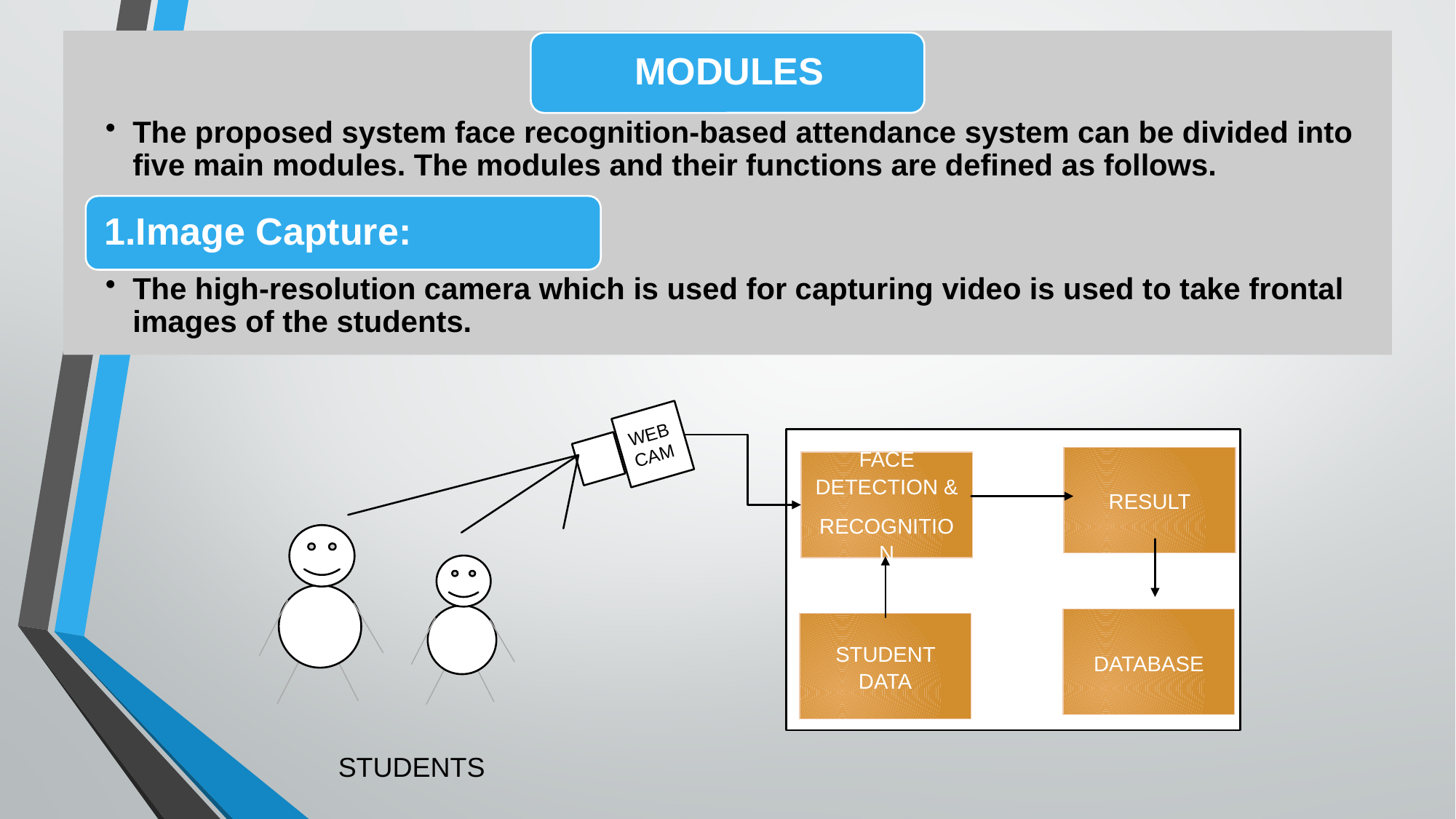

MODULES
The proposed system face recognition-based attendance system can be divided into five main modules. The modules and their functions are defined as follows.
1.Image Capture:
The high-resolution camera which is used for capturing video is used to take frontal images of the students.
WEB
CAM

RESULT
FACE DETECTION &
RECOGNITION

DATABASE
STUDENT DATA
STUDENTS